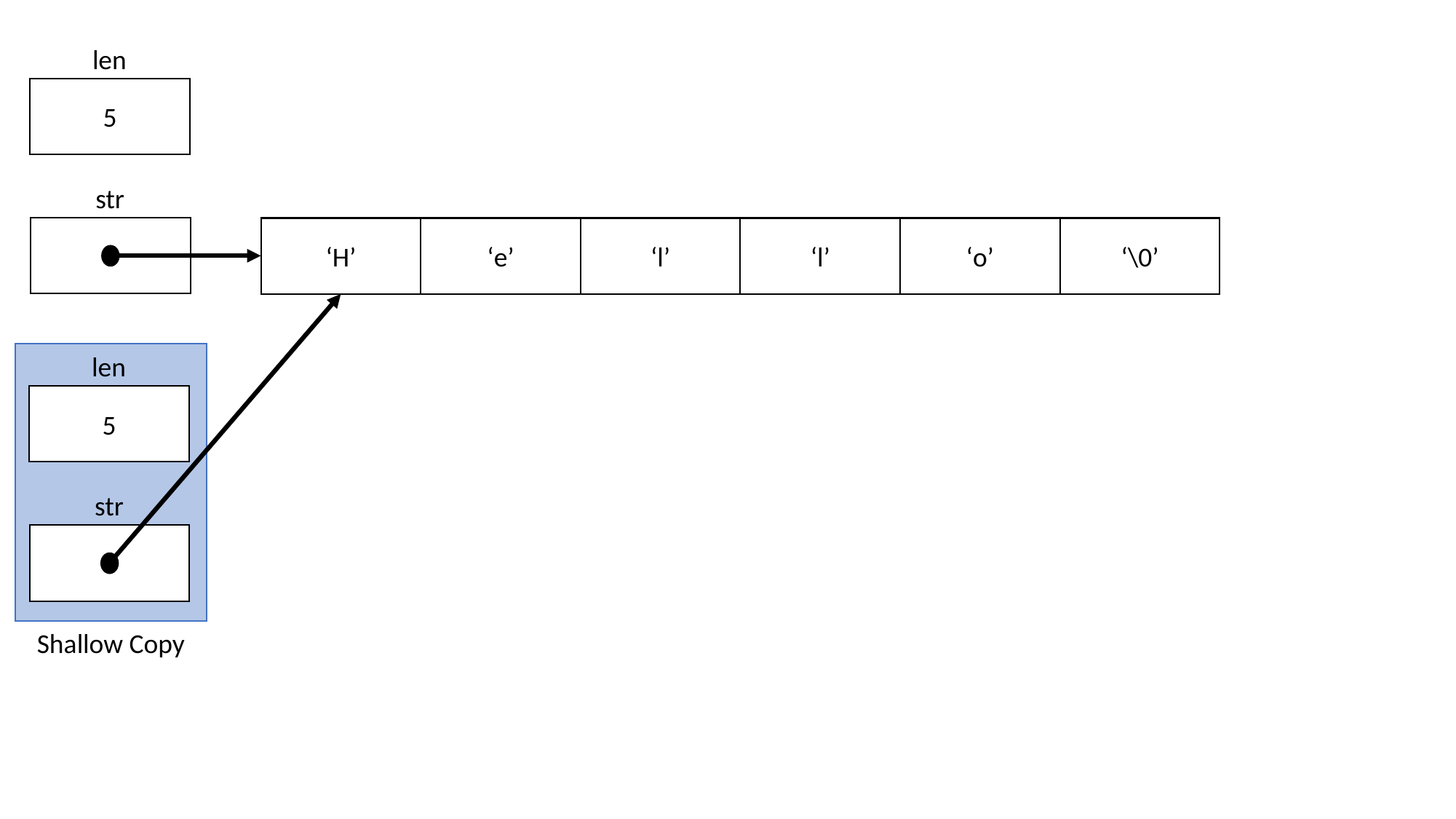

len
5
str

‘H’
‘e’
‘l’
‘l’
‘o’
‘\0’

len

5
str

Shallow Copy